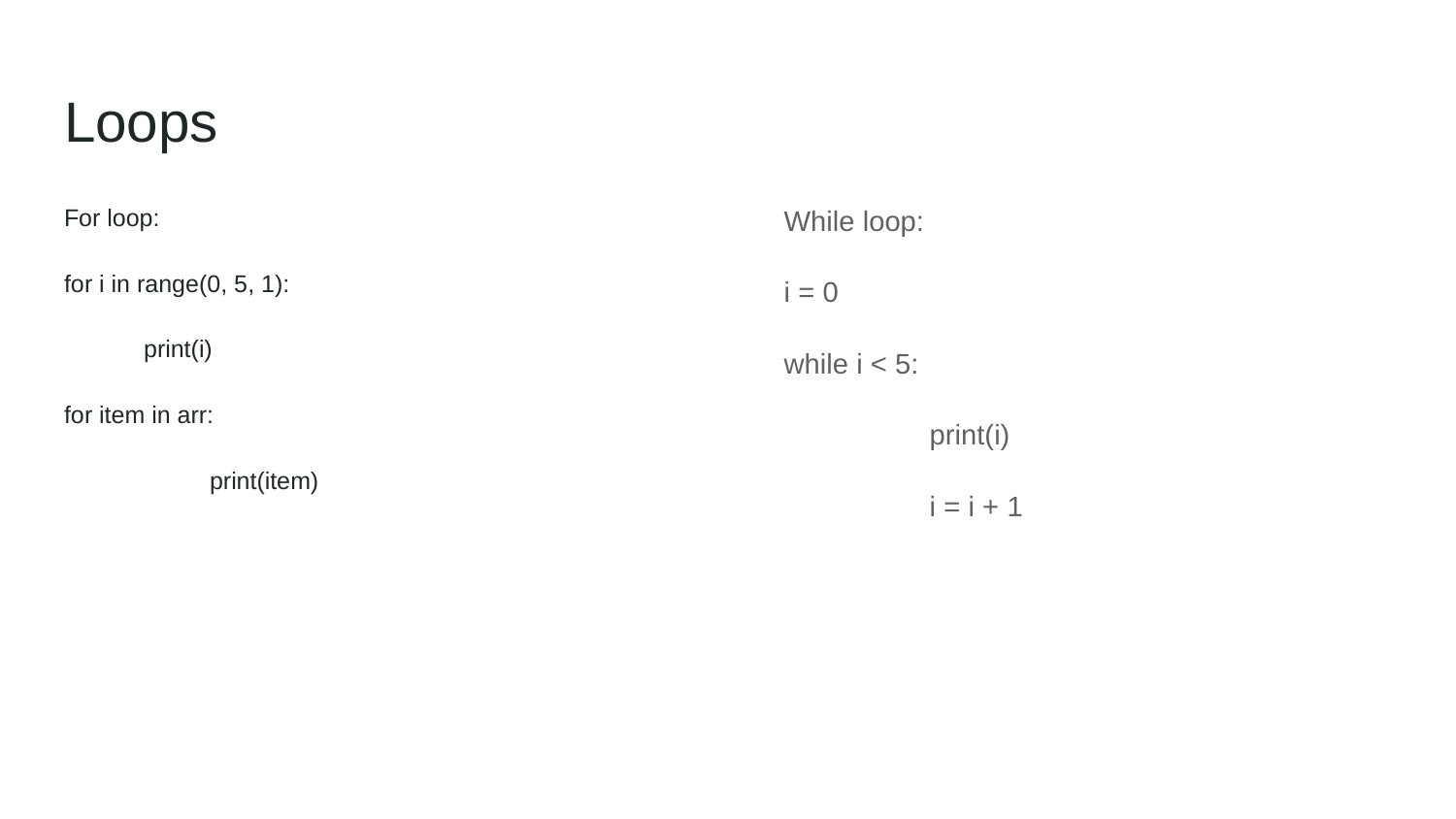

# Loops
For loop:
for i in range(0, 5, 1):
 print(i)
for item in arr:
	print(item)
While loop:
i = 0
while i < 5:
	print(i)
	i = i + 1